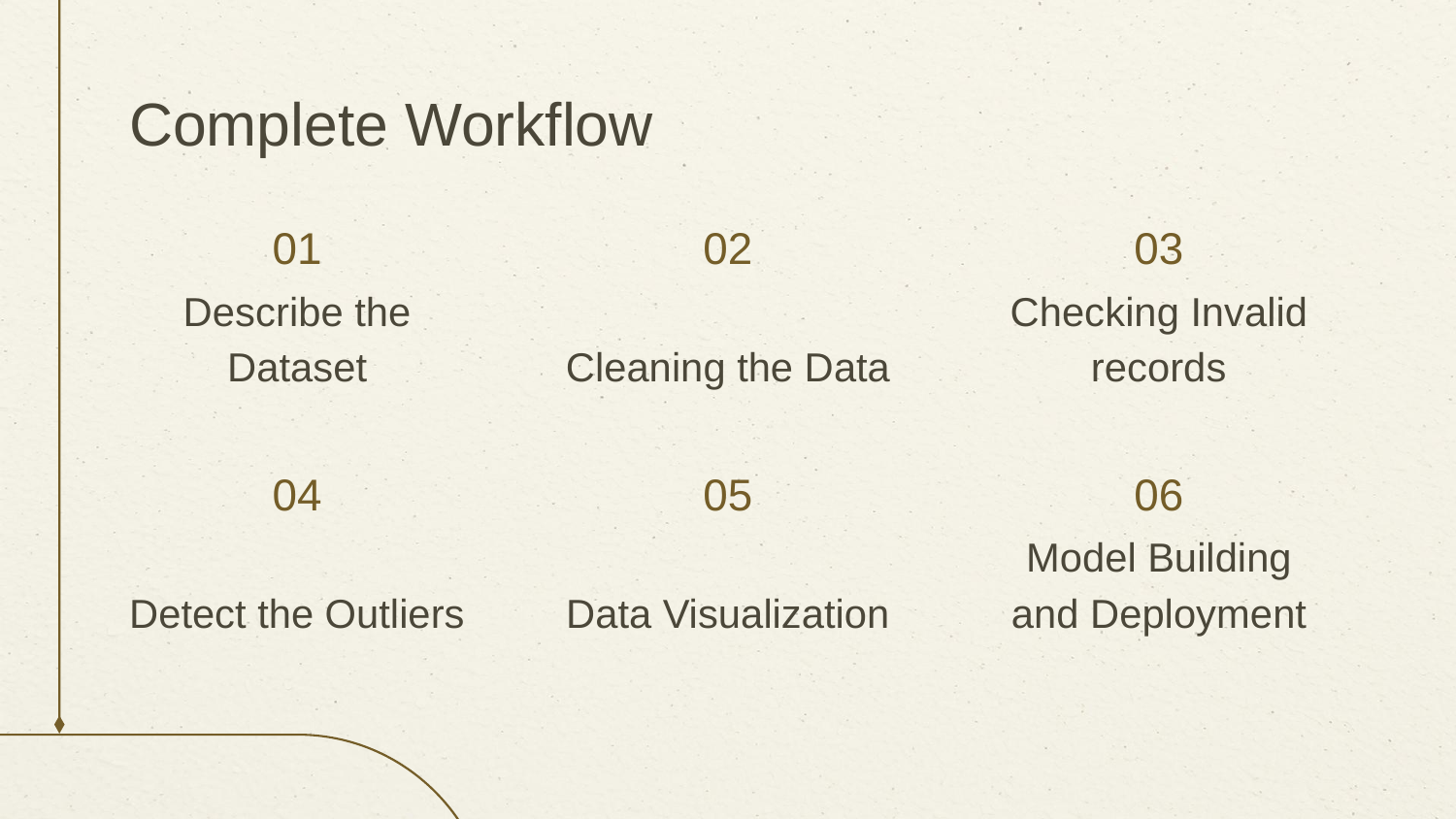

# Complete Workflow
01
02
03
Describe the Dataset
Cleaning the Data
Checking Invalid records
04
05
06
Model Building and Deployment
Detect the Outliers
Data Visualization